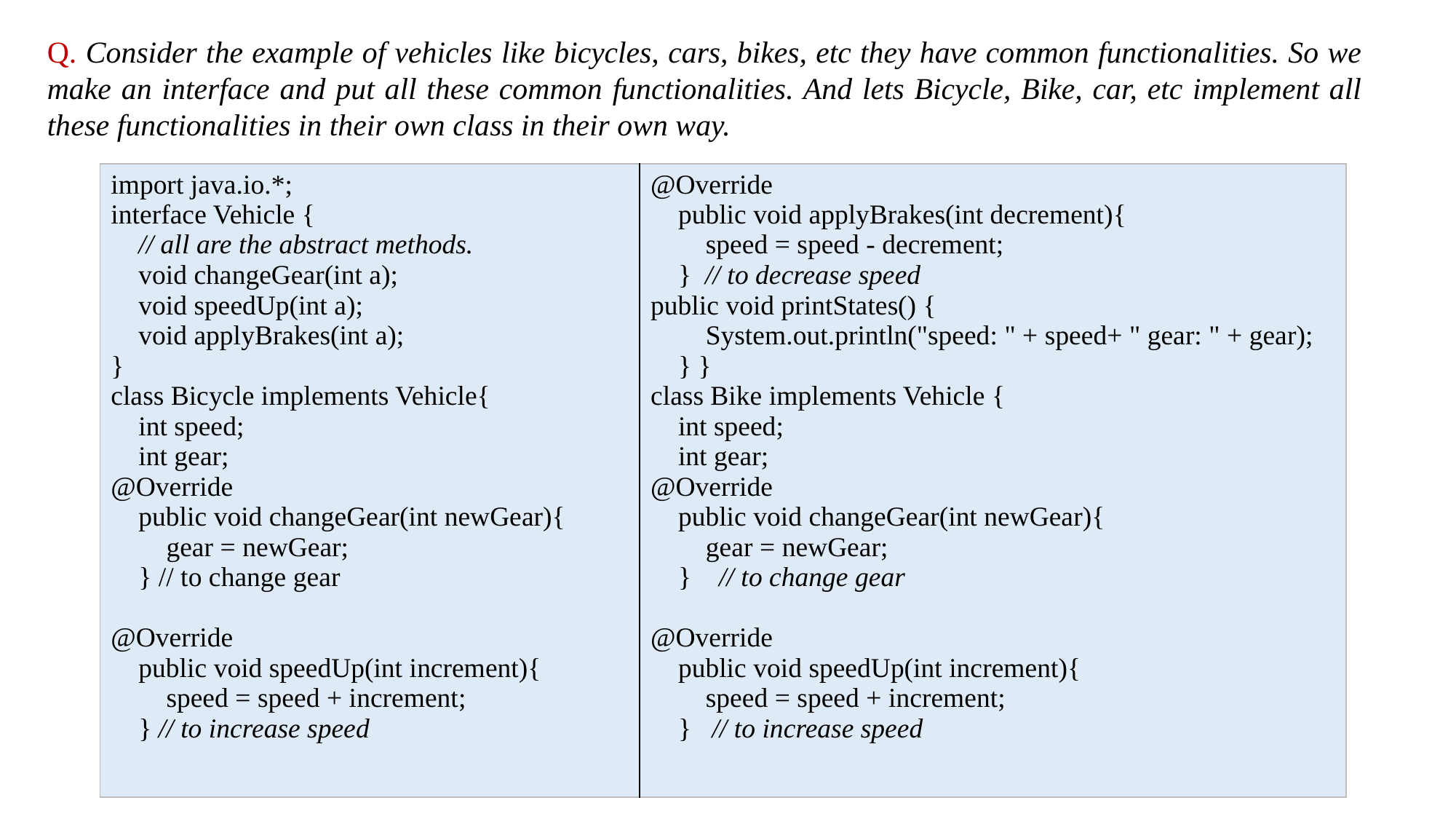

Q. Consider the example of vehicles like bicycles, cars, bikes, etc they have common functionalities. So we make an interface and put all these common functionalities. And lets Bicycle, Bike, car, etc implement all these functionalities in their own class in their own way.
| import java.io.\*; interface Vehicle { // all are the abstract methods. void changeGear(int a); void speedUp(int a); void applyBrakes(int a); } class Bicycle implements Vehicle{ int speed; int gear; @Override public void changeGear(int newGear){ gear = newGear; } // to change gear @Override public void speedUp(int increment){ speed = speed + increment; } // to increase speed | @Override public void applyBrakes(int decrement){ speed = speed - decrement; } // to decrease speed public void printStates() { System.out.println("speed: " + speed+ " gear: " + gear); } } class Bike implements Vehicle { int speed; int gear; @Override public void changeGear(int newGear){ gear = newGear; } // to change gear @Override public void speedUp(int increment){ speed = speed + increment; } // to increase speed |
| --- | --- |